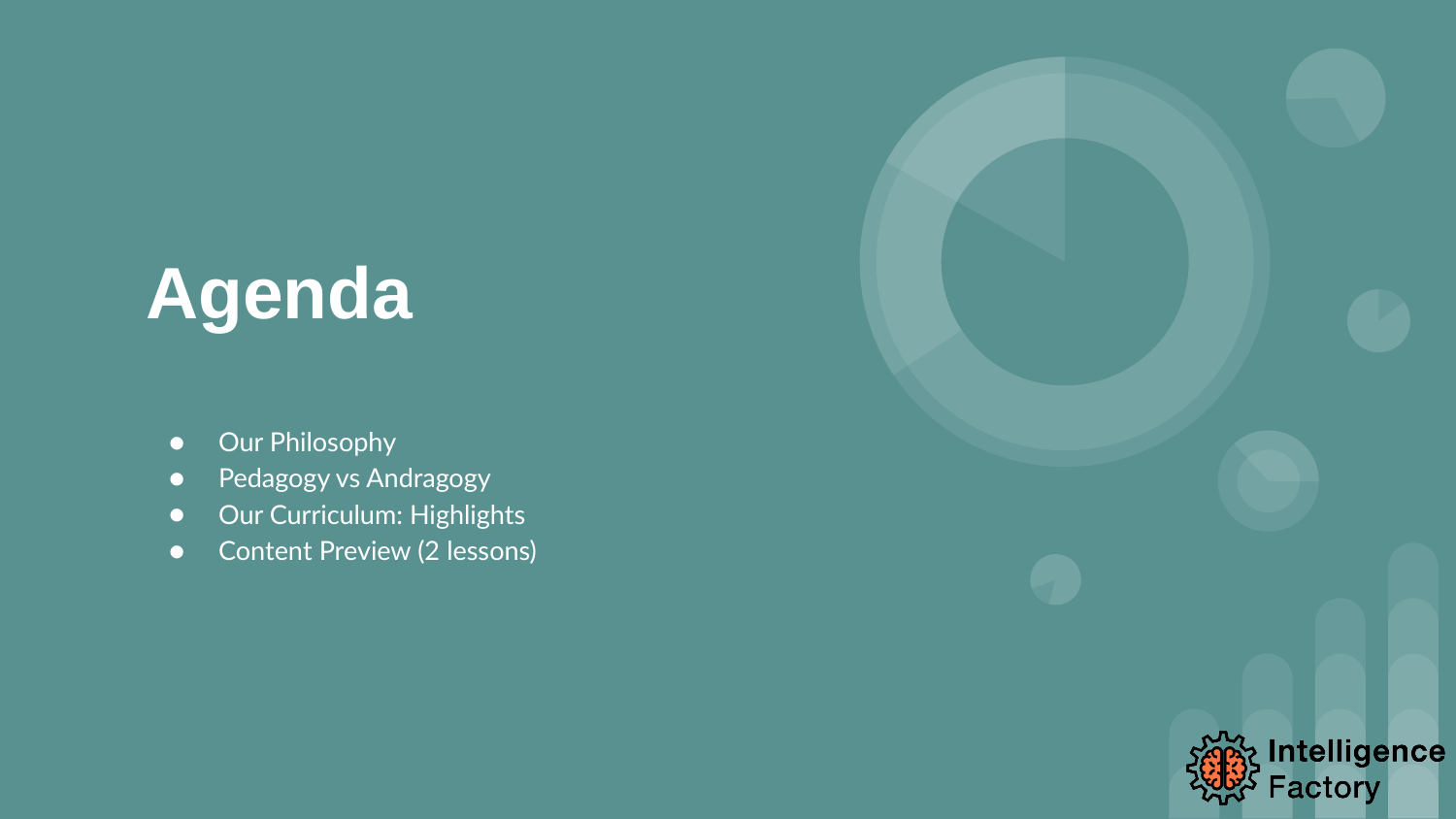

# Agenda

Our Philosophy
Pedagogy vs Andragogy
Our Curriculum: Highlights
Content Preview (2 lessons)